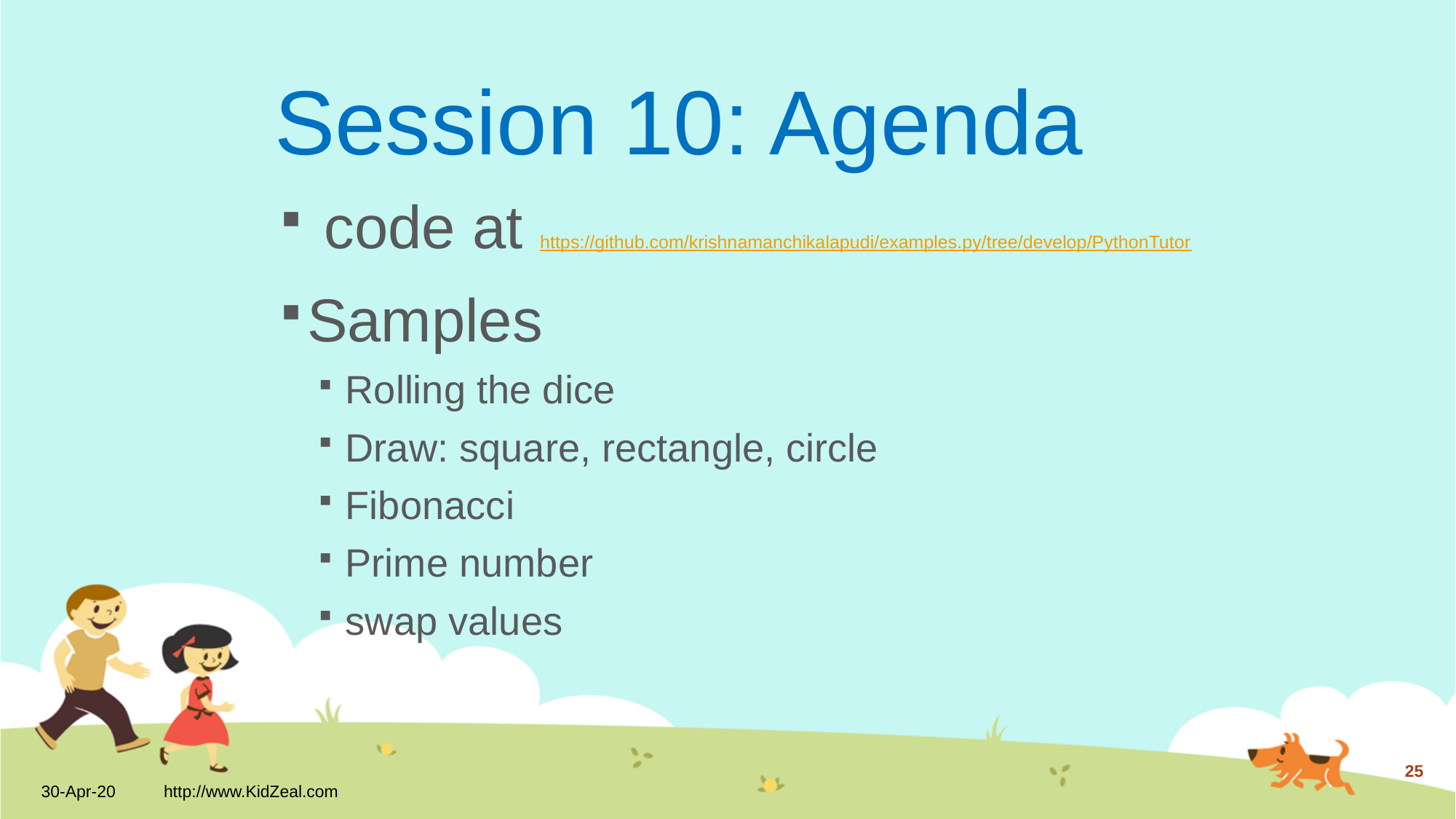

# Session 10: Agenda
 code at https://github.com/krishnamanchikalapudi/examples.py/tree/develop/PythonTutor
Samples
Rolling the dice
Draw: square, rectangle, circle
Fibonacci
Prime number
swap values
25
30-Apr-20
http://www.KidZeal.com